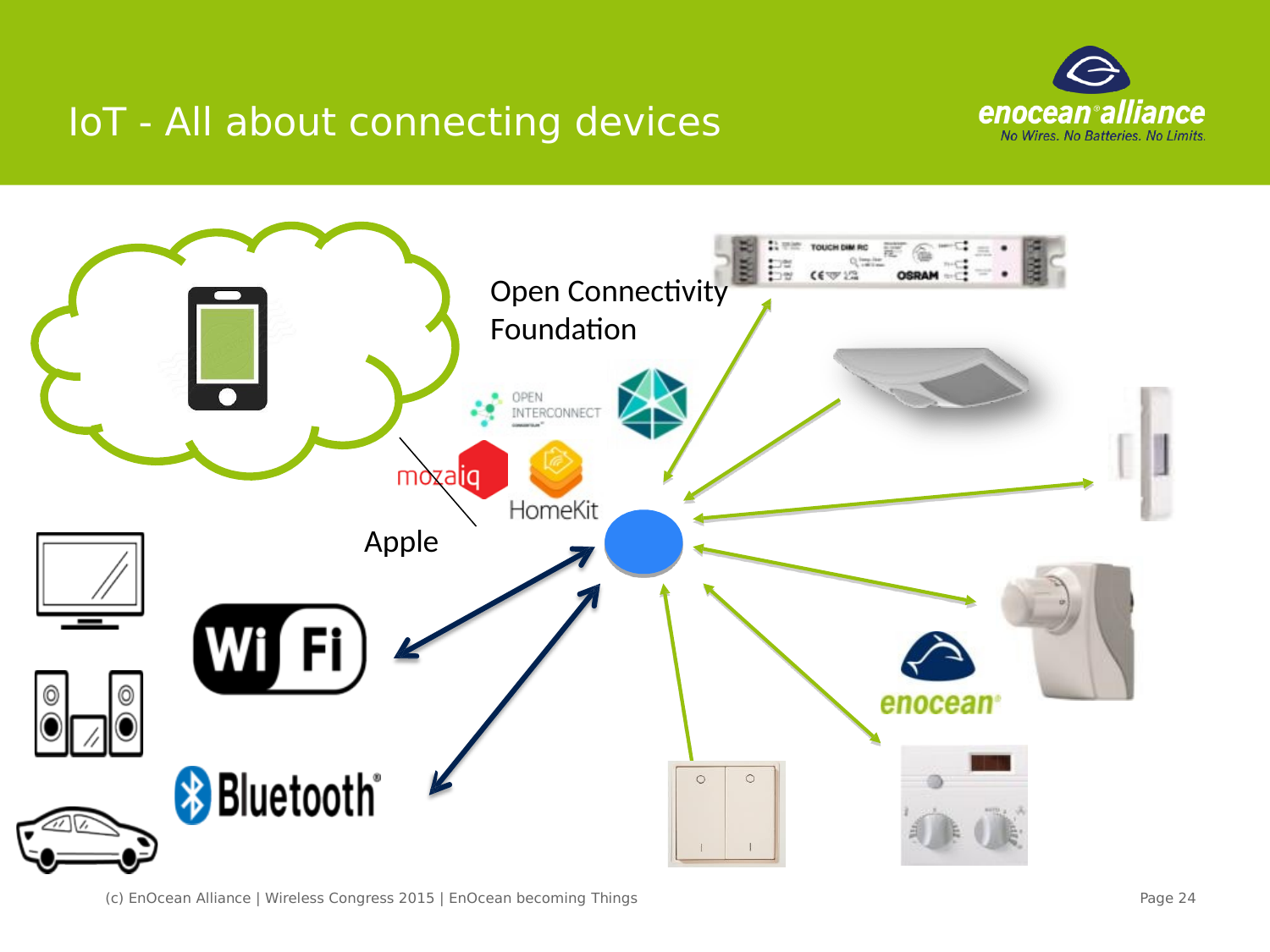

# IoT - All about connecting devices

Open Connectivity
Foundation

Apple

(c) EnOcean Alliance | Wireless Congress 2015 | EnOcean becoming Things
Page 24